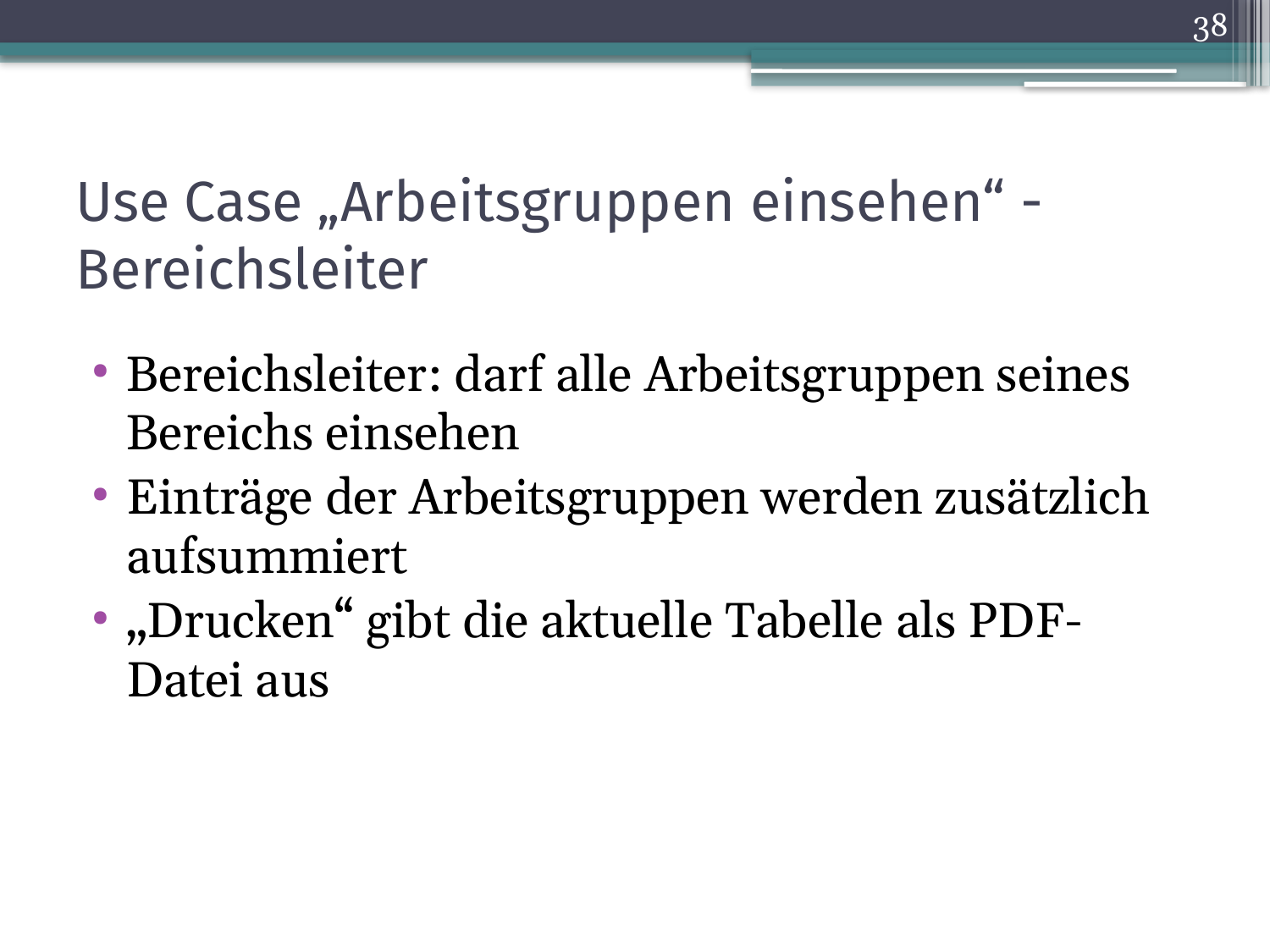

38
# Use Case „Arbeitsgruppen einsehen“ - 		 Bereichsleiter
Bereichsleiter: darf alle Arbeitsgruppen seines Bereichs einsehen
Einträge der Arbeitsgruppen werden zusätzlich aufsummiert
„Drucken“ gibt die aktuelle Tabelle als PDF-Datei aus